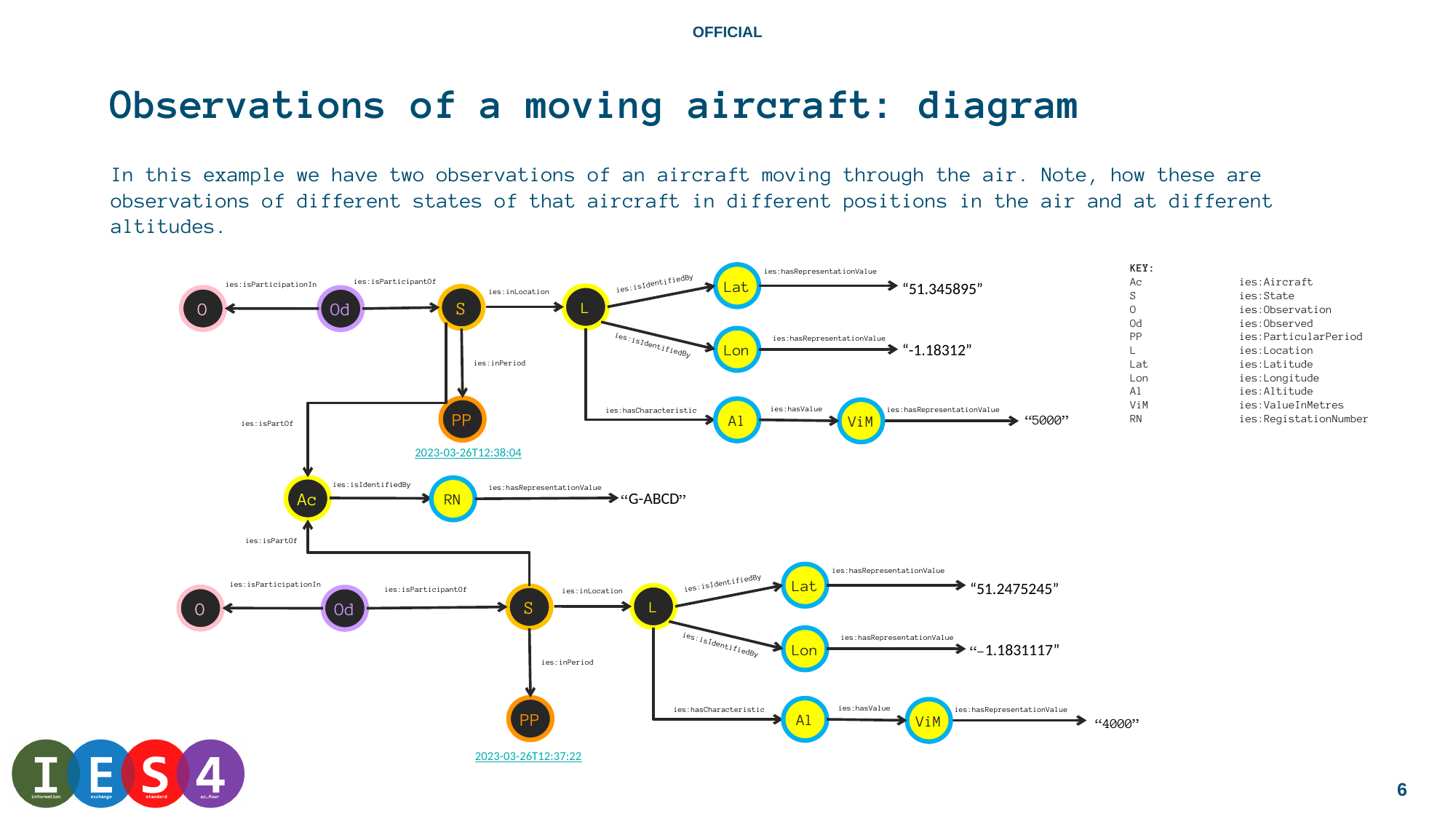

# Observations of a moving aircraft: diagram
In this example we have two observations of an aircraft moving through the air. Note, how these are observations of different states of that aircraft in different positions in the air and at different altitudes.
KEY:
Ac	ies:Aircraft
S	ies:State
O	ies:Observation
Od	ies:Observed
PP	ies:ParticularPeriod
L	ies:Location
Lat	ies:Latitude
Lon	ies:Longitude
Al	ies:Altitude
ViM	ies:ValueInMetres
RN	ies:RegistationNumber
ies:hasRepresentationValue
Lat
ies:isIdentifiedBy
ies:isParticipantOf
“51.345895”
ies:isParticipationIn
ies:inLocation
L
S
O
Od
ies:hasRepresentationValue
Lon
“-1.18312”
ies:isIdentifiedBy
ies:inPeriod
PP
ies:hasValue
Al
ies:hasRepresentationValue
ies:hasCharacteristic
ViM
“5000”
ies:isPartOf
2023-03-26T12:38:04
ies:isIdentifiedBy
Ac
ies:hasRepresentationValue
RN
“G-ABCD”
ies:isPartOf
ies:hasRepresentationValue
Lat
ies:isIdentifiedBy
“51.2475245”
ies:isParticipationIn
ies:isParticipantOf
ies:inLocation
L
S
O
Od
ies:hasRepresentationValue
Lon
“-1.1831117”
ies:isIdentifiedBy
ies:inPeriod
PP
ies:hasValue
Al
ies:hasRepresentationValue
ies:hasCharacteristic
ViM
“4000”
2023-03-26T12:37:22